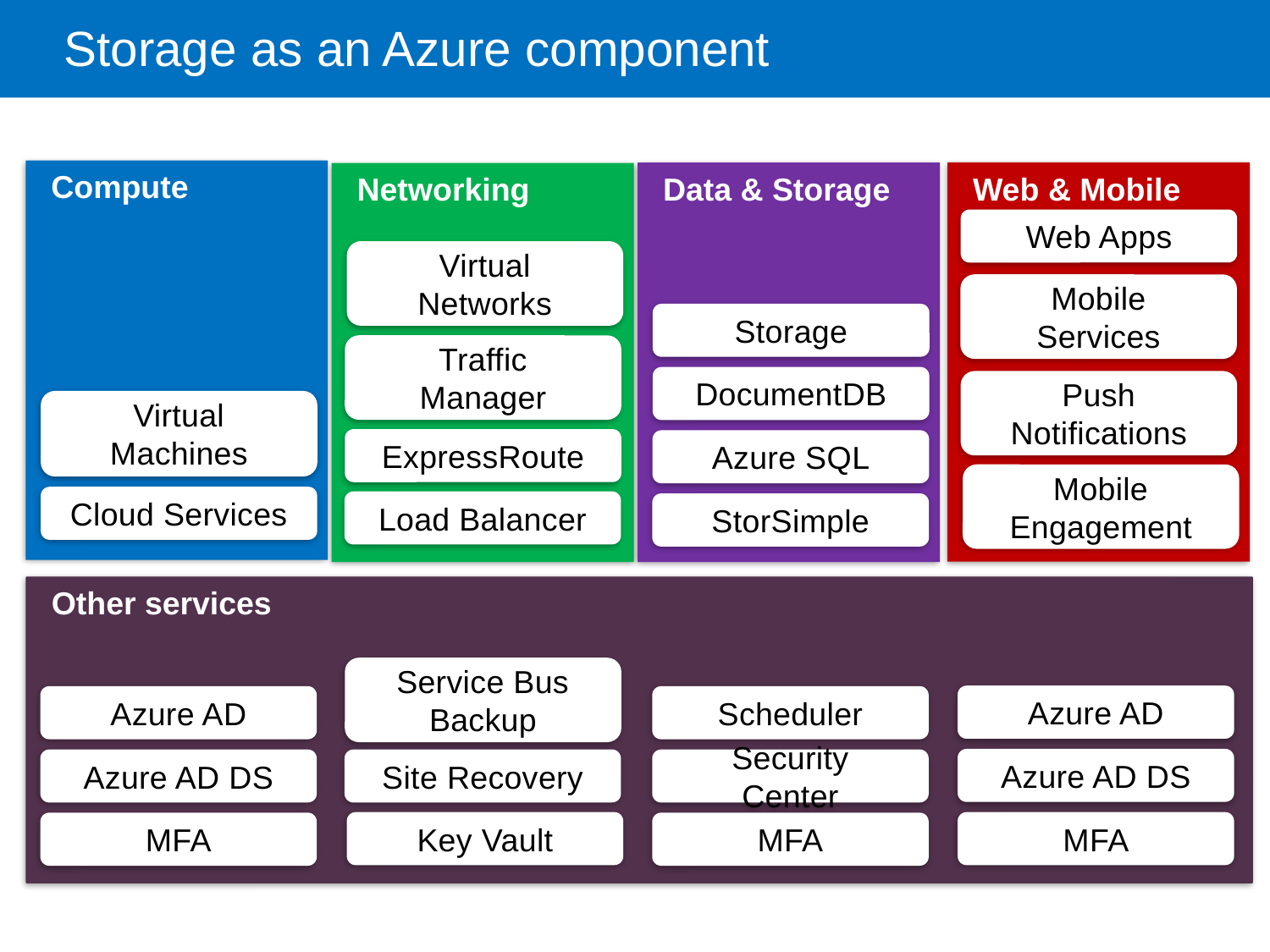

# Storage as an Azure component
Compute
Web & Mobile
Data & Storage
Networking
Web Apps
Virtual Networks
Mobile Services
Storage
Traffic Manager
DocumentDB
Push Notifications
Virtual Machines
ExpressRoute
Azure SQL
Mobile Engagement
Cloud Services
Load Balancer
StorSimple
Other services
Service Bus Backup
Azure AD
Azure AD
Scheduler
Azure AD DS
Azure AD DS
Site Recovery
Security Center
Key Vault
MFA
MFA
MFA